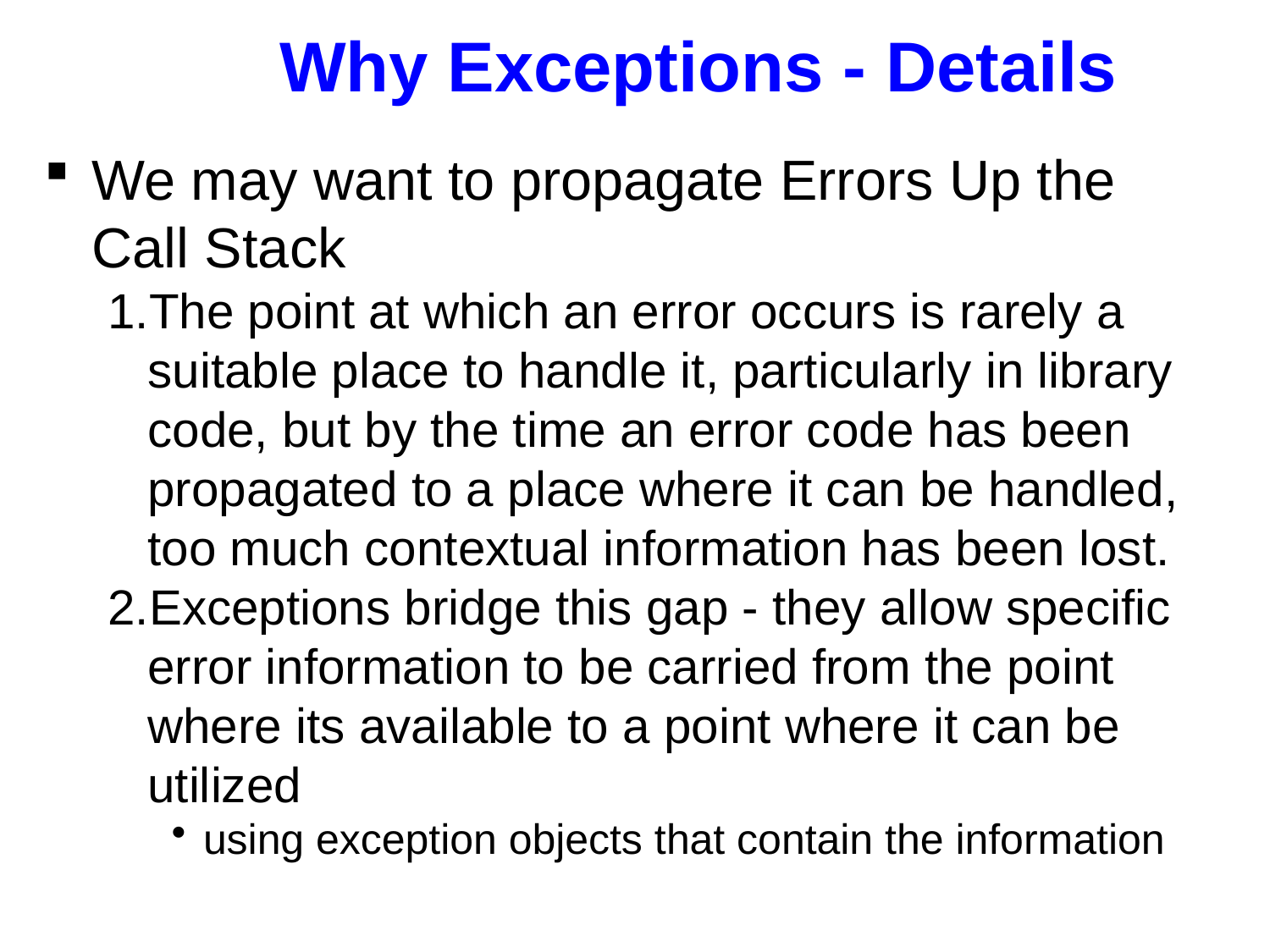

# Why Exceptions - Details
We may want to propagate Errors Up the Call Stack
The point at which an error occurs is rarely a suitable place to handle it, particularly in library code, but by the time an error code has been propagated to a place where it can be handled, too much contextual information has been lost.
Exceptions bridge this gap - they allow specific error information to be carried from the point where its available to a point where it can be utilized
using exception objects that contain the information